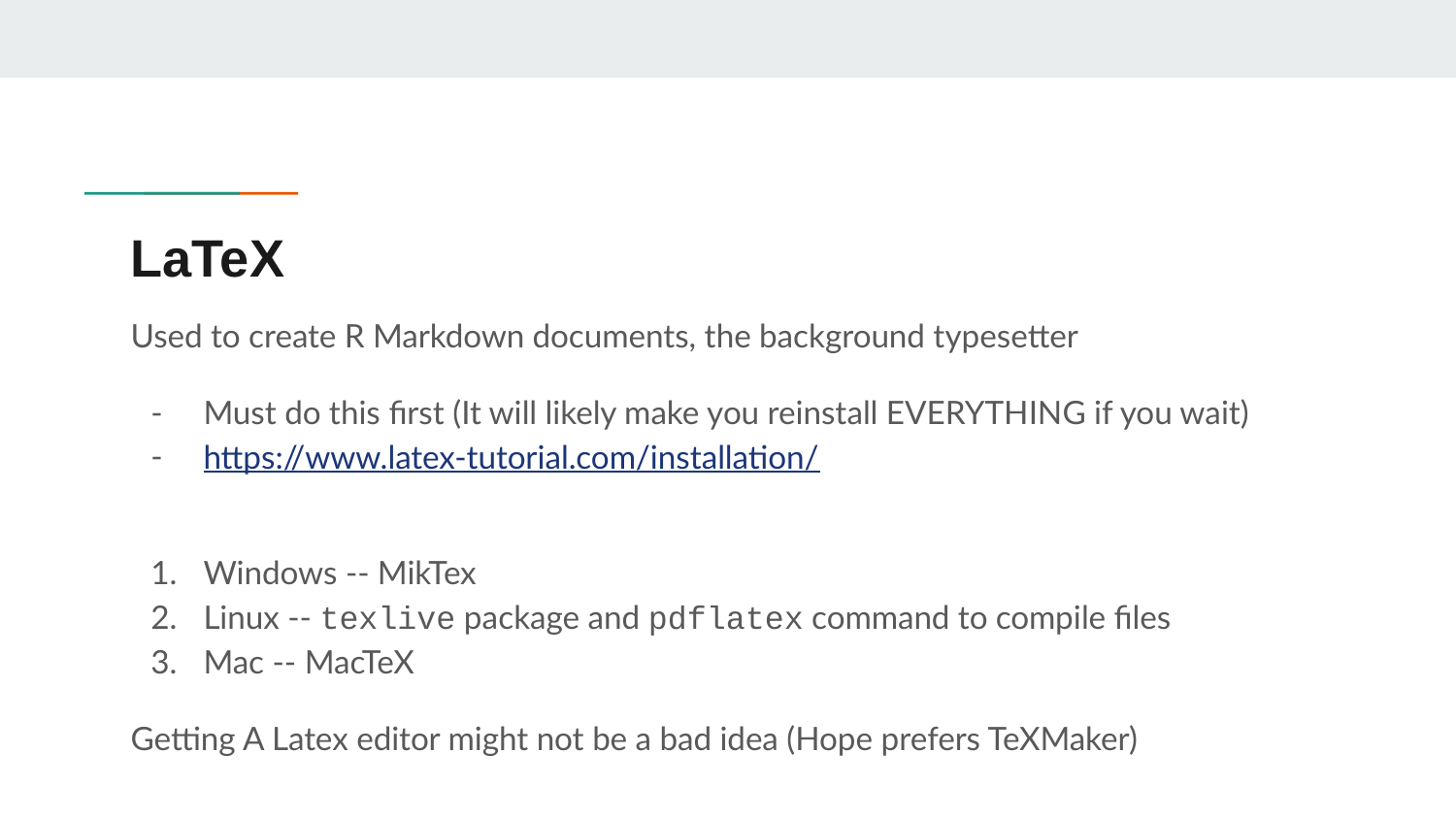

# LaTeX
Used to create R Markdown documents, the background typesetter
Must do this first (It will likely make you reinstall EVERYTHING if you wait)
https://www.latex-tutorial.com/installation/

Windows -- MikTex
Linux -- texlive package and pdflatex command to compile files
Mac -- MacTeX
Getting A Latex editor might not be a bad idea (Hope prefers TeXMaker)